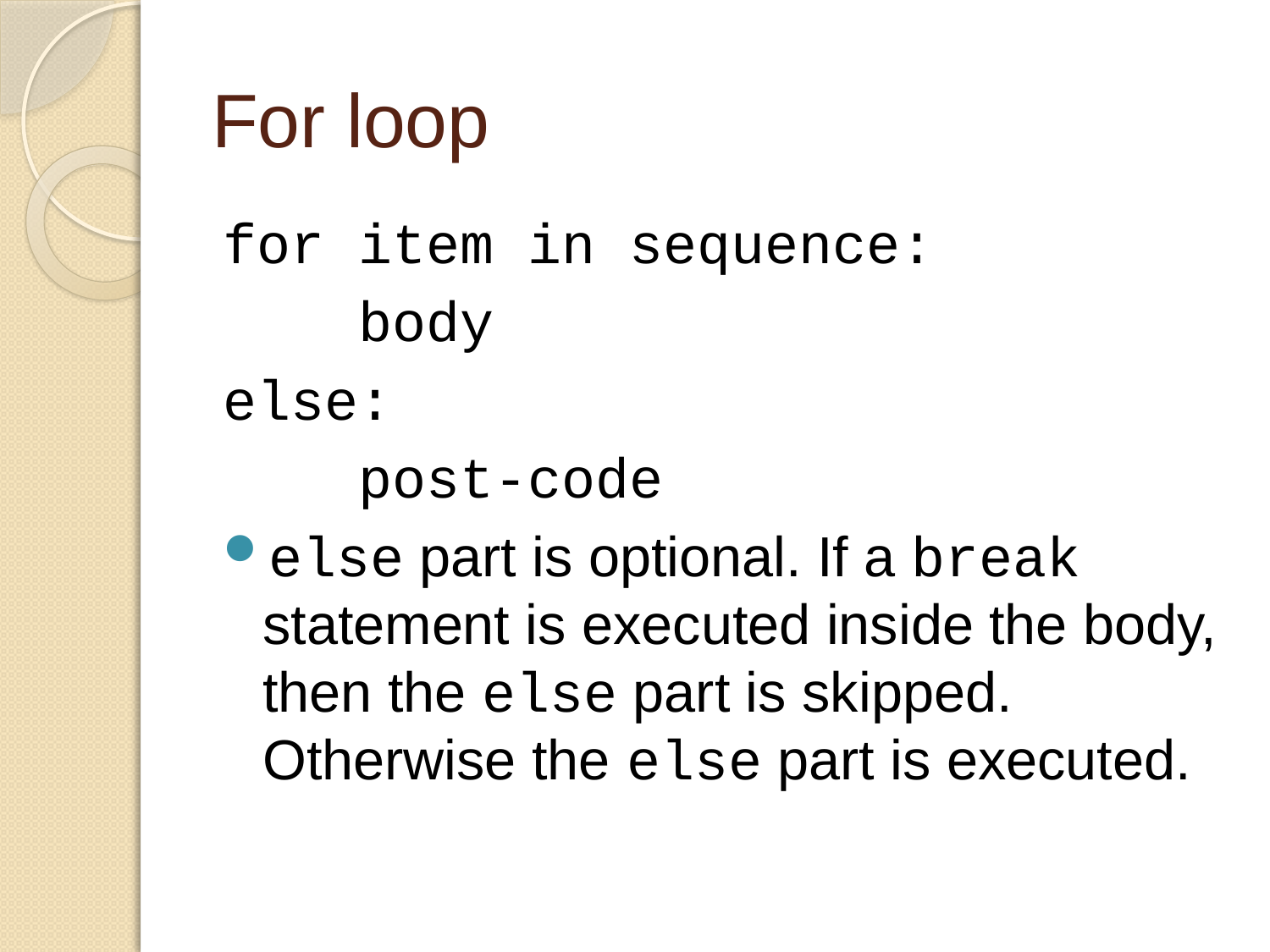

# For loop
for item in sequence:
    body
else:
    post-code
else part is optional. If a break statement is executed inside the body, then the else part is skipped. Otherwise the else part is executed.